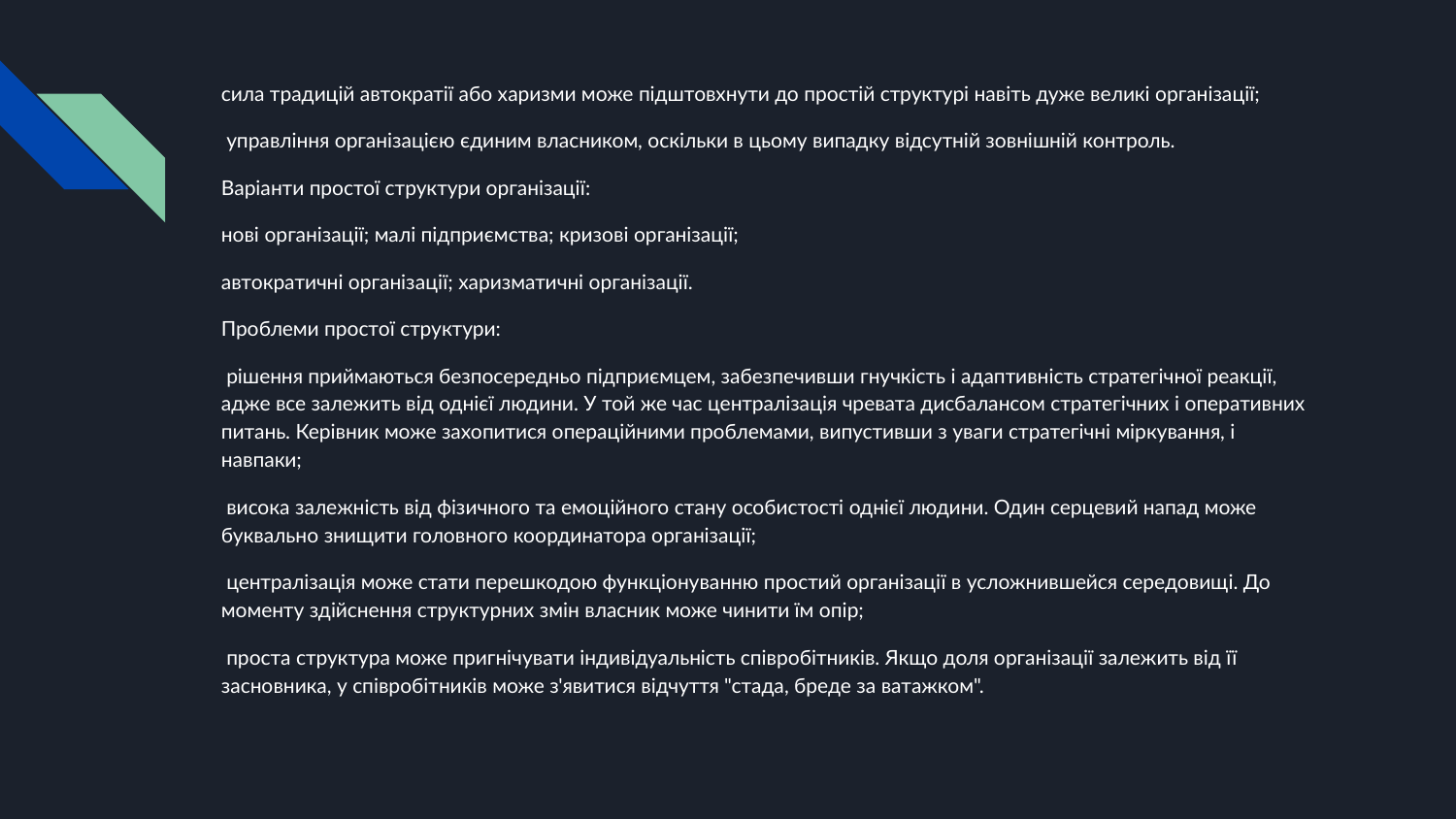

#
сила традицій автократії або харизми може підштовхнути до простій структурі навіть дуже великі організації;
 управління організацією єдиним власником, оскільки в цьому випадку відсутній зовнішній контроль.
Варіанти простої структури організації:
нові організації; малі підприємства; кризові організації;
автократичні організації; харизматичні організації.
Проблеми простої структури:
 рішення приймаються безпосередньо підприємцем, забезпечивши гнучкість і адаптивність стратегічної реакції, адже все залежить від однієї людини. У той же час централізація чревата дисбалансом стратегічних і оперативних питань. Керівник може захопитися операційними проблемами, випустивши з уваги стратегічні міркування, і навпаки;
 висока залежність від фізичного та емоційного стану особистості однієї людини. Один серцевий напад може буквально знищити головного координатора організації;
 централізація може стати перешкодою функціонуванню простий організації в усложнившейся середовищі. До моменту здійснення структурних змін власник може чинити їм опір;
 проста структура може пригнічувати індивідуальність співробітників. Якщо доля організації залежить від її засновника, у співробітників може з'явитися відчуття "стада, бреде за ватажком".